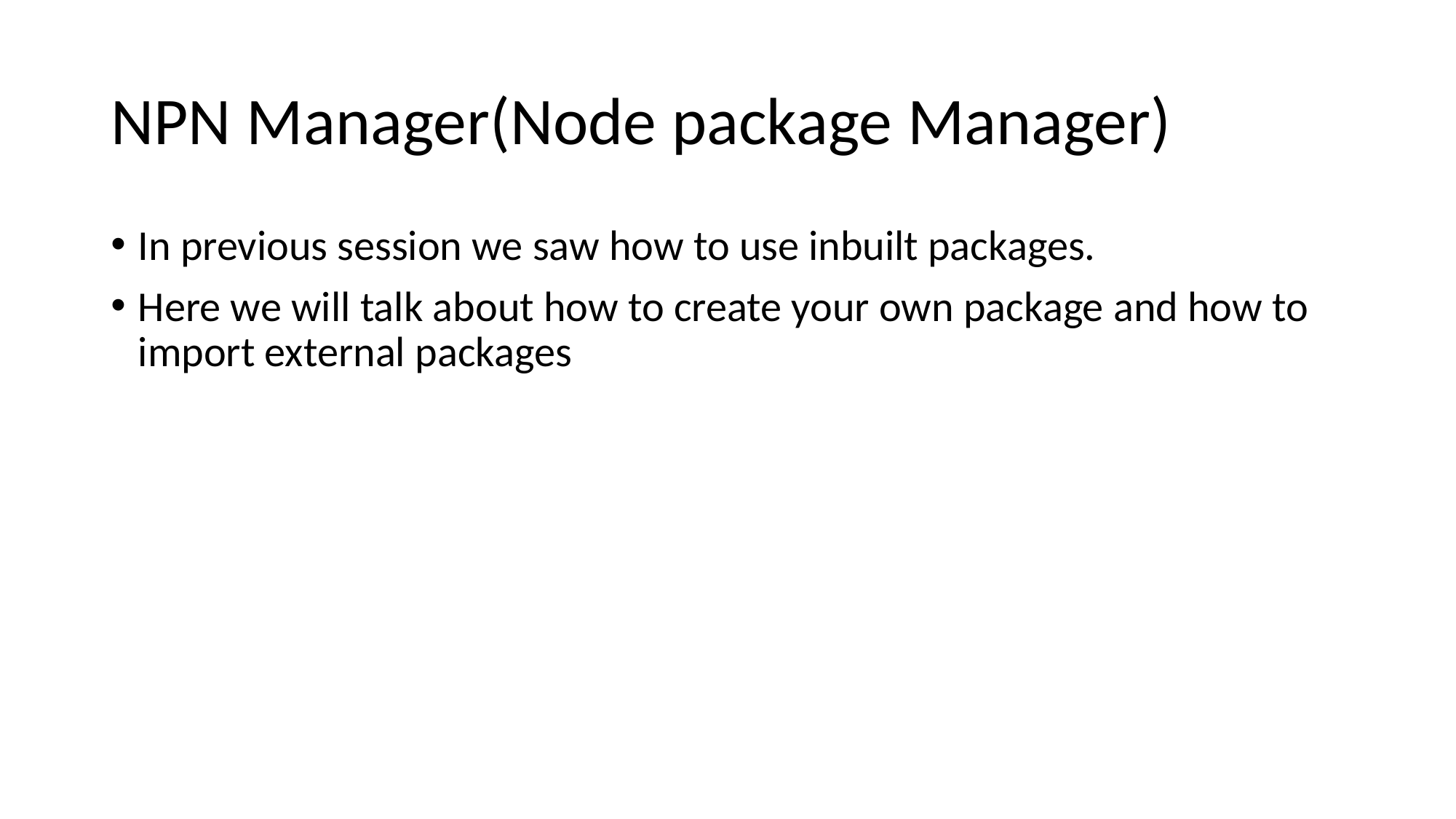

# NPN Manager(Node package Manager)
In previous session we saw how to use inbuilt packages.
Here we will talk about how to create your own package and how to import external packages